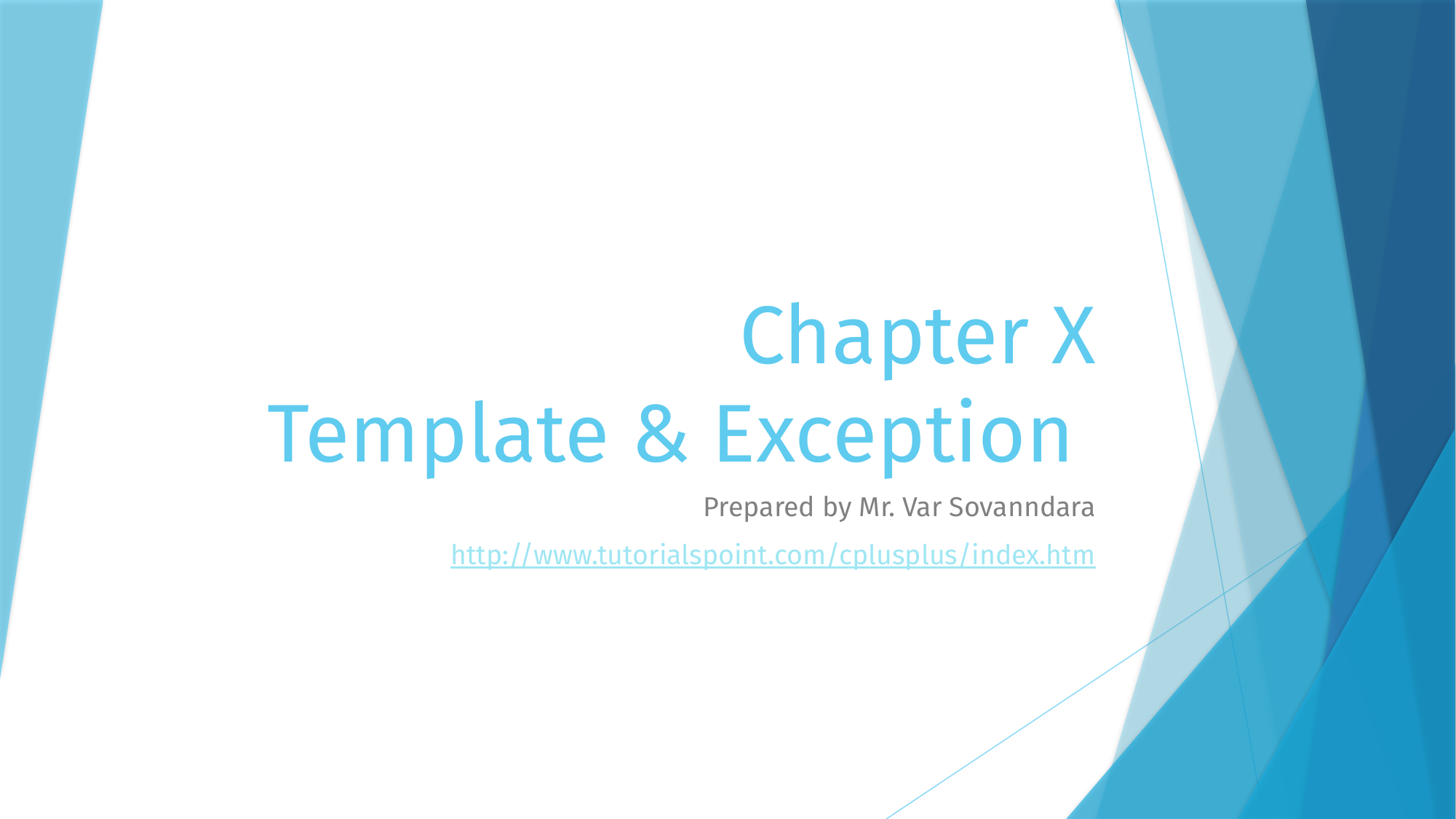

# Chapter X Template & Exception
Prepared by Mr. Var Sovanndara
http://www.tutorialspoint.com/cplusplus/index.htm